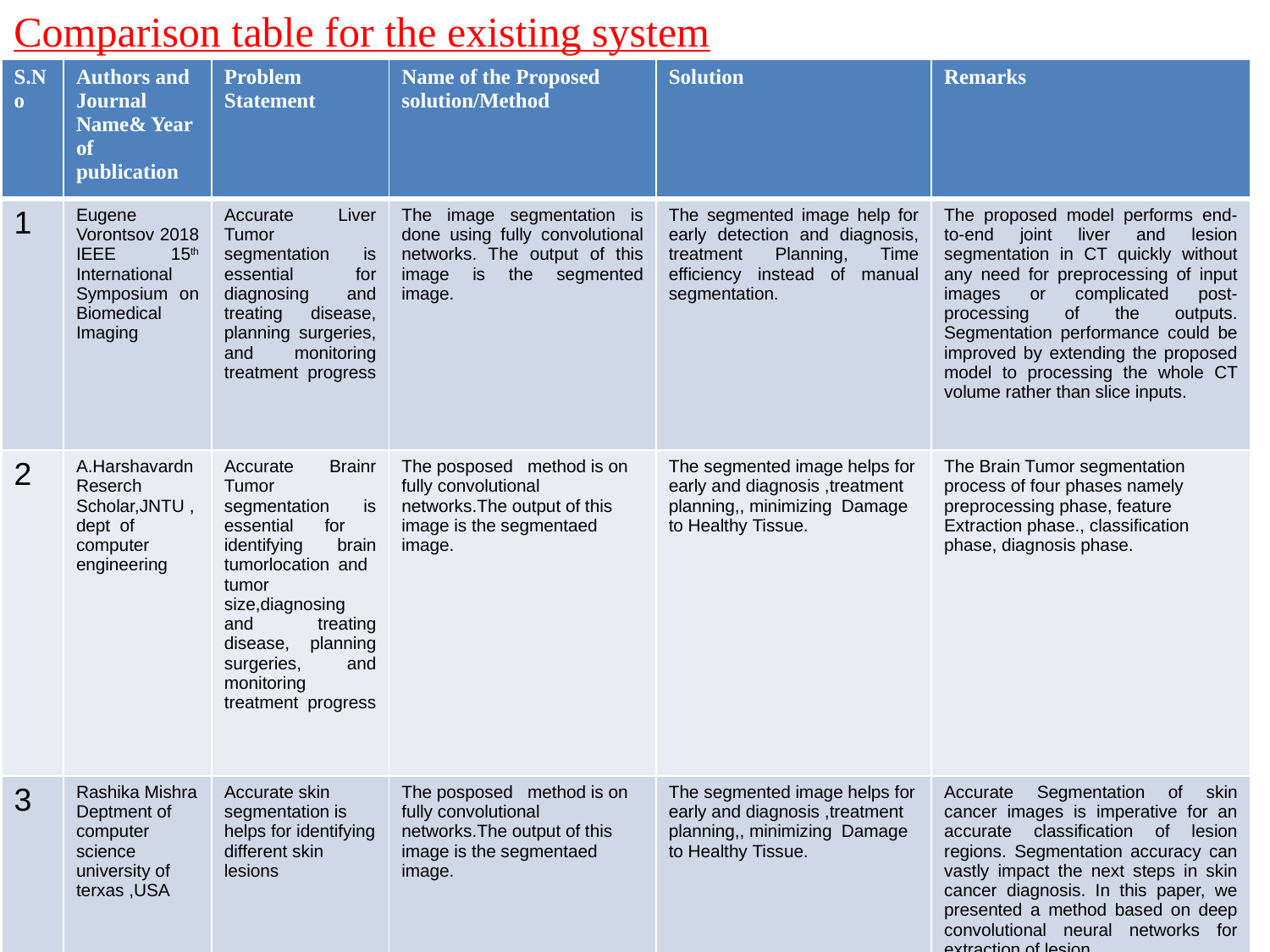

Comparison table for the existing system
| S.No | Authors and Journal Name& Year of publication | Problem Statement | Name of the Proposed solution/Method | Solution | Remarks |
| --- | --- | --- | --- | --- | --- |
| 1 | Eugene Vorontsov 2018 IEEE 15th International Symposium on Biomedical Imaging | Accurate Liver Tumor segmentation is essential for diagnosing and treating disease, planning surgeries, and monitoring treatment progress | The image segmentation is done using fully convolutional networks. The output of this image is the segmented image. | The segmented image help for early detection and diagnosis, treatment Planning, Time efficiency instead of manual segmentation. | The proposed model performs end-to-end joint liver and lesion segmentation in CT quickly without any need for preprocessing of input images or complicated post-processing of the outputs. Segmentation performance could be improved by extending the proposed model to processing the whole CT volume rather than slice inputs. |
| 2 | A.Harshavardn Reserch Scholar,JNTU ,dept of computer engineering | Accurate Brainr Tumor segmentation is essential for identifying brain tumorlocation and tumor size,diagnosing and treating disease, planning surgeries, and monitoring treatment progress | The posposed method is on fully convolutional networks.The output of this image is the segmentaed image. | The segmented image helps for early and diagnosis ,treatment planning,, minimizing Damage to Healthy Tissue. | The Brain Tumor segmentation process of four phases namely preprocessing phase, feature Extraction phase., classification phase, diagnosis phase. |
| 3 | Rashika Mishra Deptment of computer science university of terxas ,USA | Accurate skin segmentation is helps for identifying different skin lesions | The posposed method is on fully convolutional networks.The output of this image is the segmentaed image. | The segmented image helps for early and diagnosis ,treatment planning,, minimizing Damage to Healthy Tissue. | Accurate Segmentation of skin cancer images is imperative for an accurate classification of lesion regions. Segmentation accuracy can vastly impact the next steps in skin cancer diagnosis. In this paper, we presented a method based on deep convolutional neural networks for extraction of lesion regions in dermoscopic images |
|  |  |  |  |  |  |